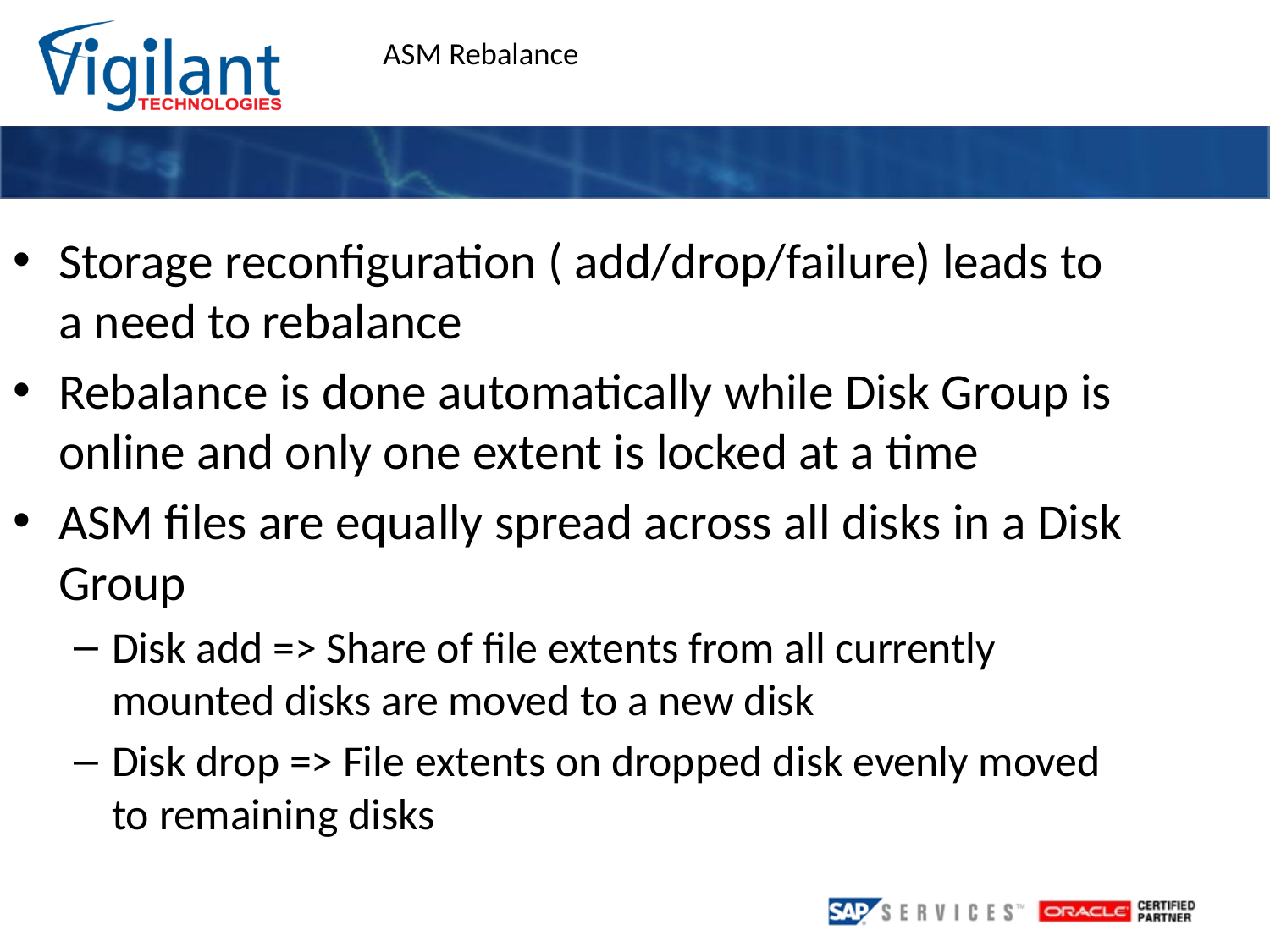

ASM Rebalance
Storage reconfiguration ( add/drop/failure) leads to a need to rebalance
Rebalance is done automatically while Disk Group is online and only one extent is locked at a time
ASM files are equally spread across all disks in a Disk Group
Disk add => Share of file extents from all currently mounted disks are moved to a new disk
Disk drop => File extents on dropped disk evenly moved to remaining disks